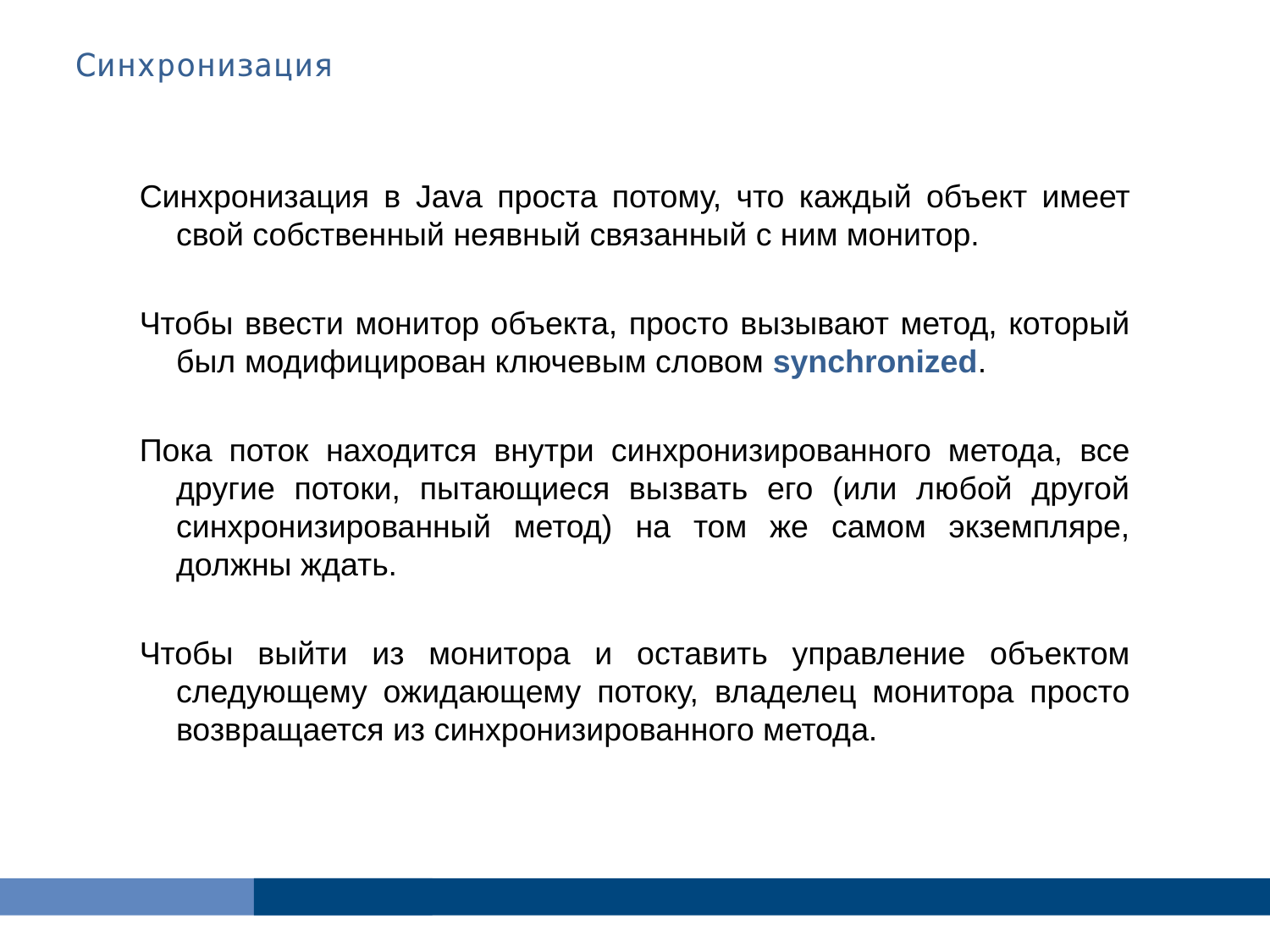

Синхронизация
Синхронизация в Java проста потому, что каждый объект имеет свой собственный неявный связанный с ним монитор.

Чтобы ввести монитор объекта, просто вызывают метод, который был модифицирован ключевым словом synchronized.

Пока поток находится внутри синхронизированного метода, все другие потоки, пытающиеся вызвать его (или любой другой синхронизированный метод) на том же самом экземпляре, должны ждать.

Чтобы выйти из монитора и оставить управление объектом следующему ожидающему потоку, владелец монитора просто возвращается из синхронизированного метода.